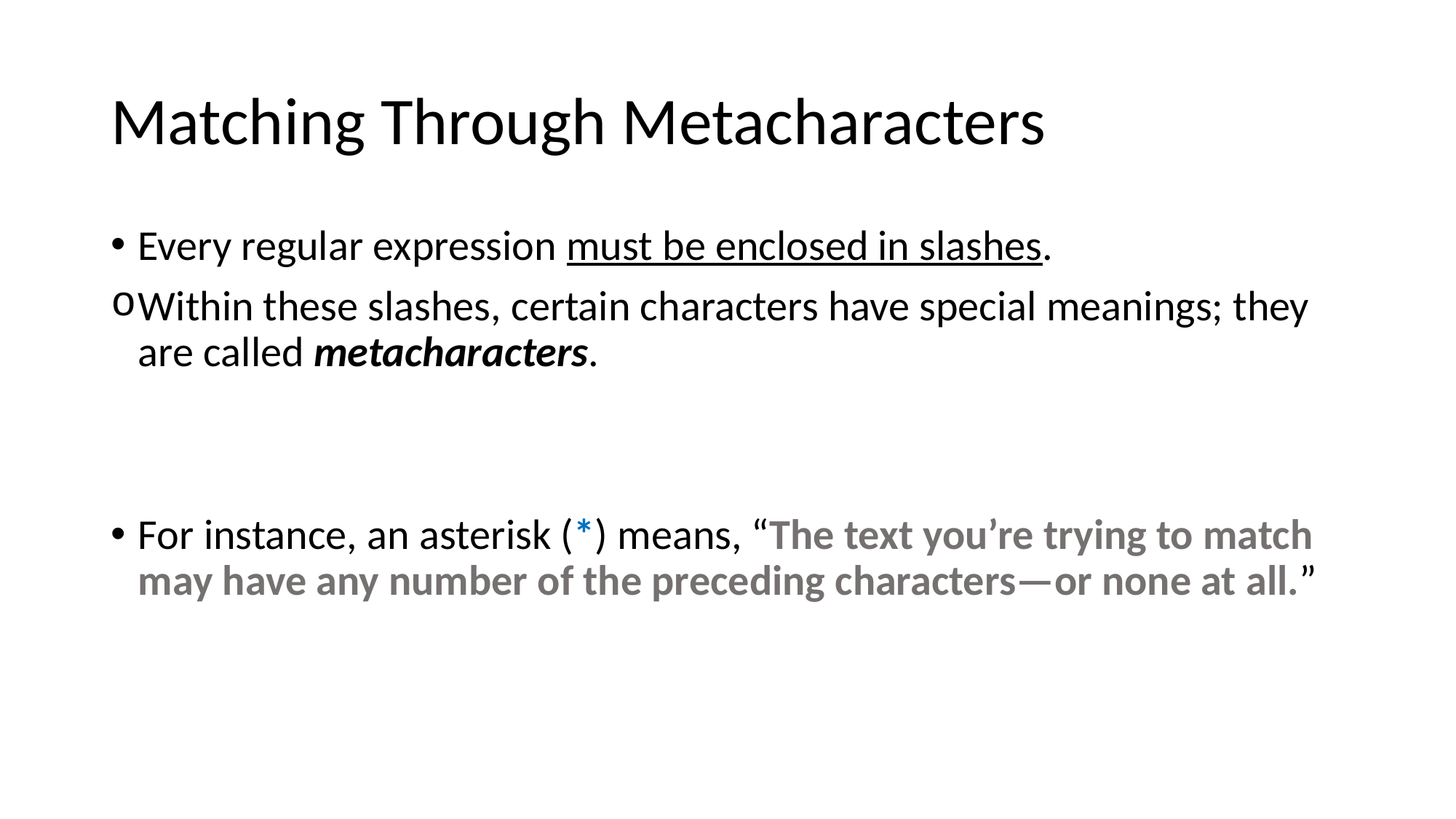

# Matching Through Metacharacters
Every regular expression must be enclosed in slashes.
Within these slashes, certain characters have special meanings; they are called metacharacters.

For instance, an asterisk (*) means, “The text you’re trying to match may have any number of the preceding characters—or none at all.”